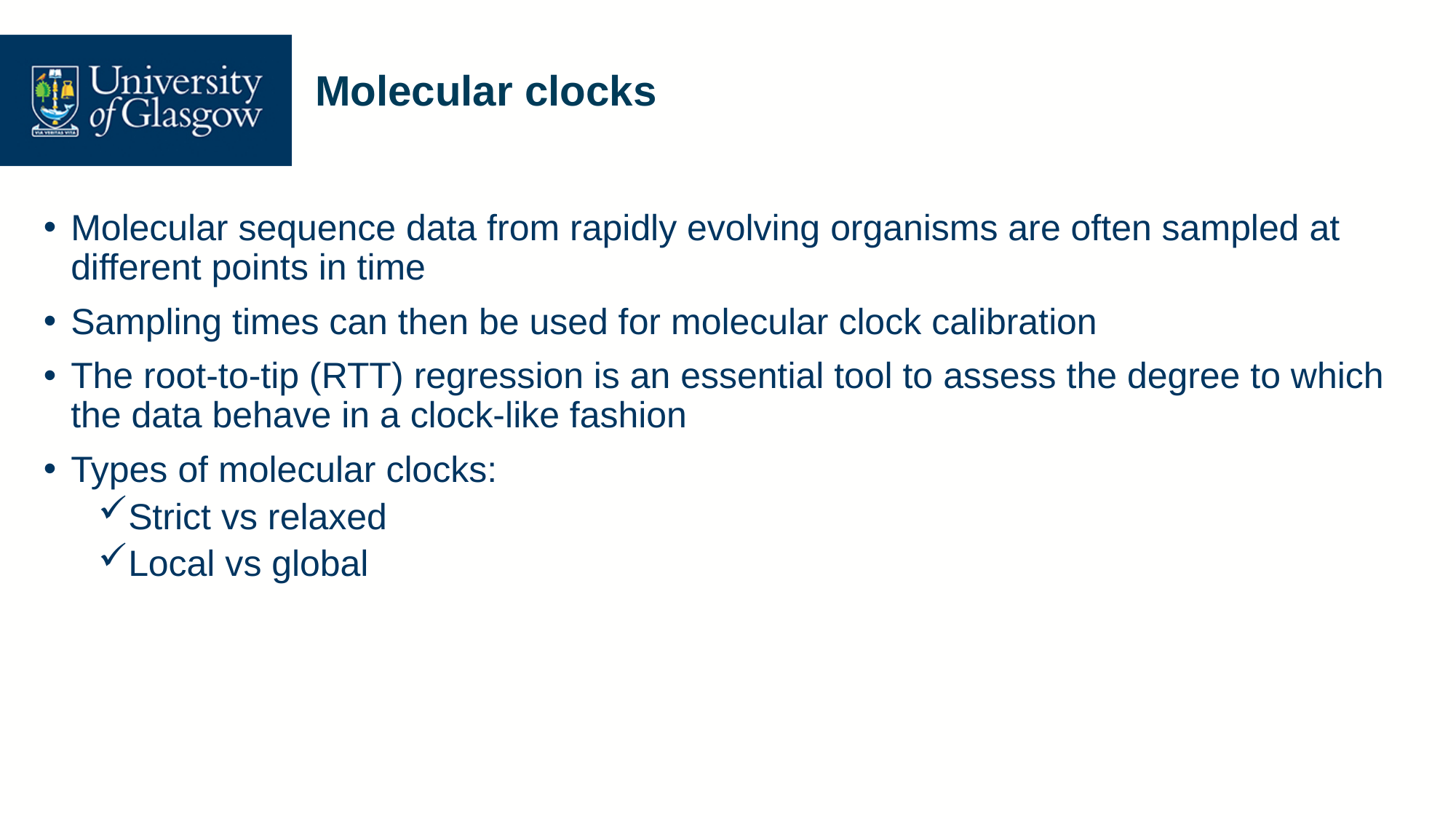

# Molecular clocks
Molecular sequence data from rapidly evolving organisms are often sampled at different points in time
Sampling times can then be used for molecular clock calibration
The root-to-tip (RTT) regression is an essential tool to assess the degree to which the data behave in a clock-like fashion
Types of molecular clocks:
Strict vs relaxed
Local vs global